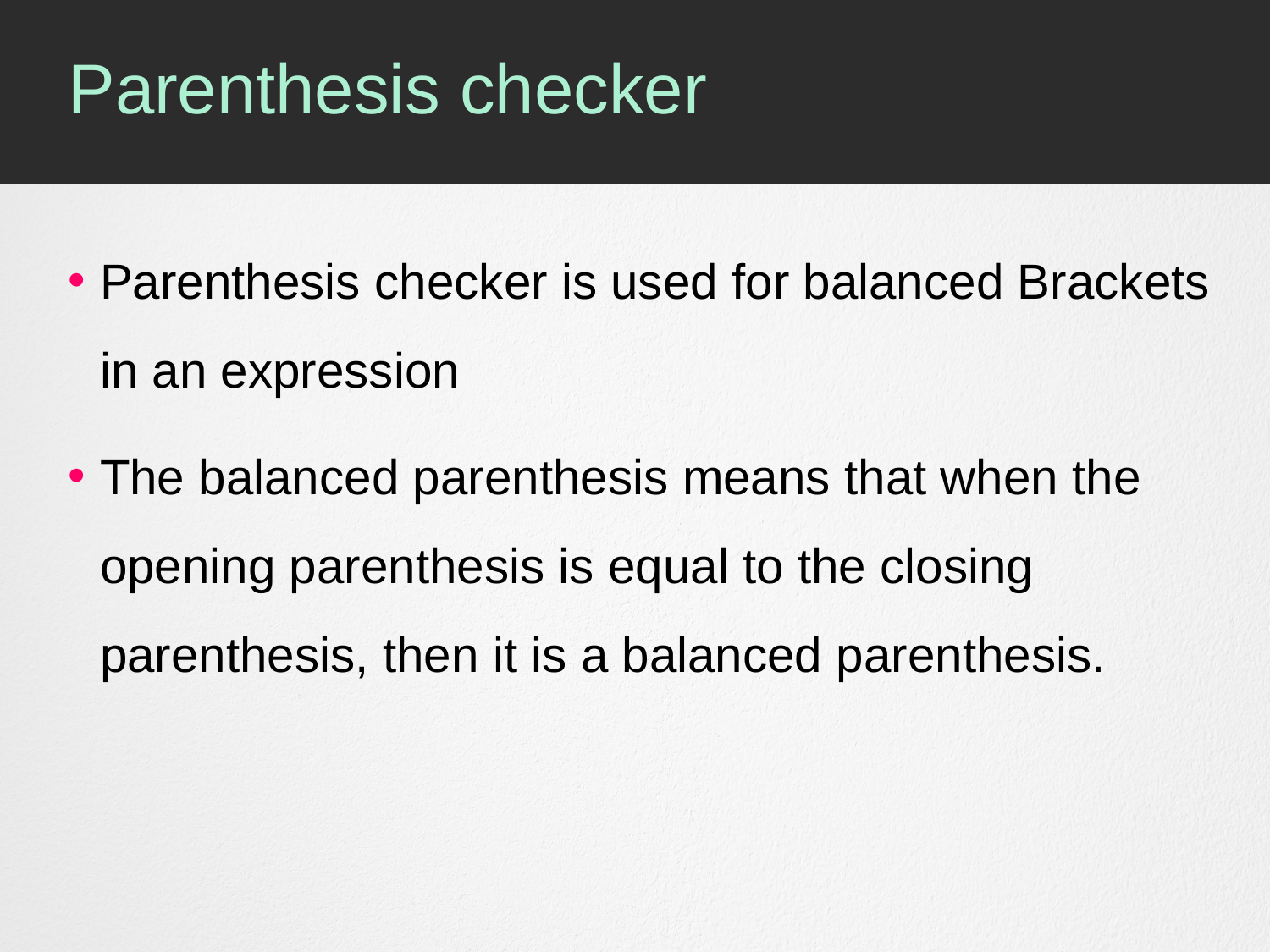

# Parenthesis checker
Parenthesis checker is used for balanced Brackets in an expression
The balanced parenthesis means that when the opening parenthesis is equal to the closing parenthesis, then it is a balanced parenthesis.